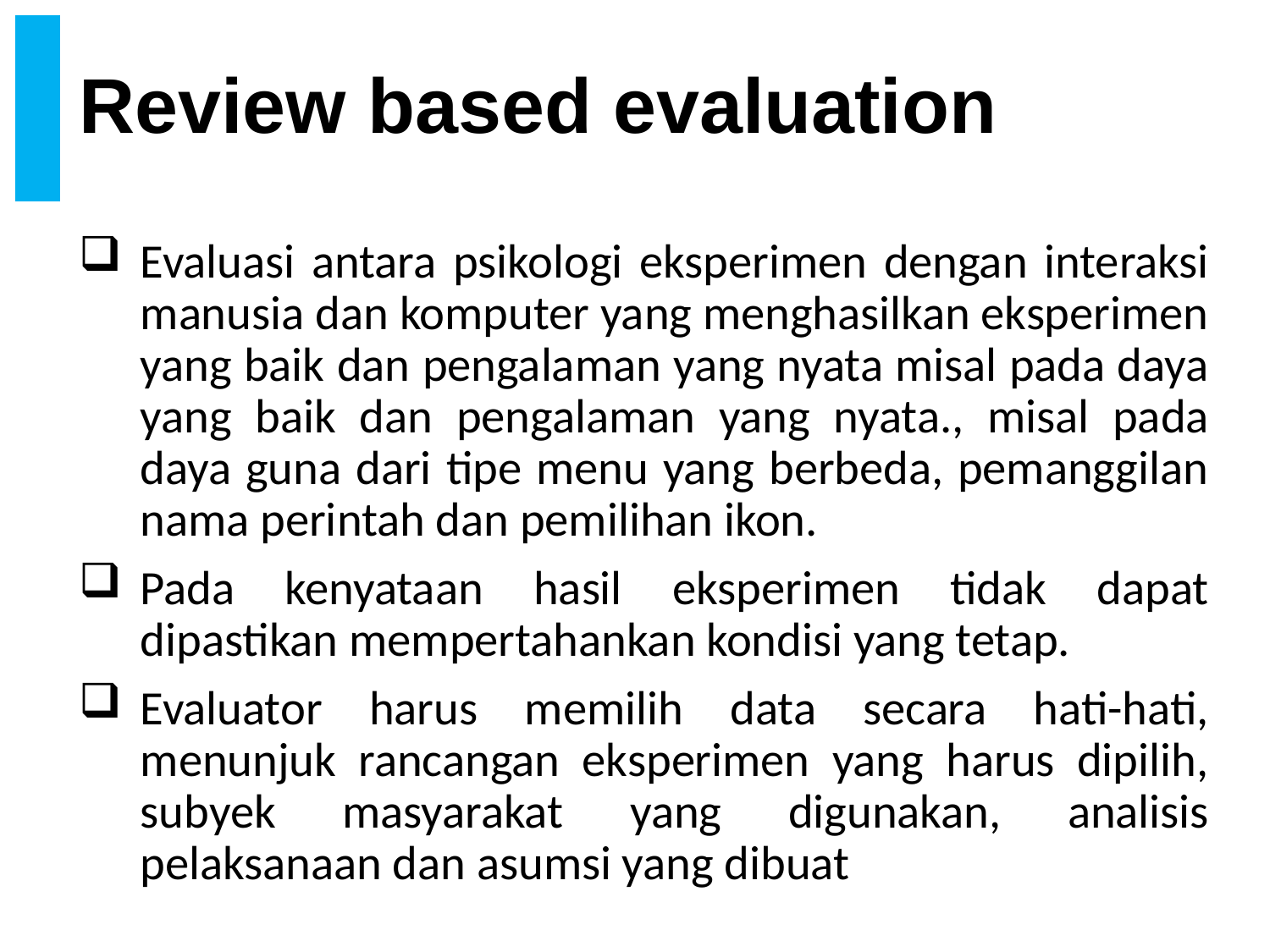

# Review based evaluation
Evaluasi antara psikologi eksperimen dengan interaksi manusia dan komputer yang menghasilkan eksperimen yang baik dan pengalaman yang nyata misal pada daya yang baik dan pengalaman yang nyata., misal pada daya guna dari tipe menu yang berbeda, pemanggilan nama perintah dan pemilihan ikon.
Pada kenyataan hasil eksperimen tidak dapat dipastikan mempertahankan kondisi yang tetap.
Evaluator harus memilih data secara hati-hati, menunjuk rancangan eksperimen yang harus dipilih, subyek masyarakat yang digunakan, analisis pelaksanaan dan asumsi yang dibuat